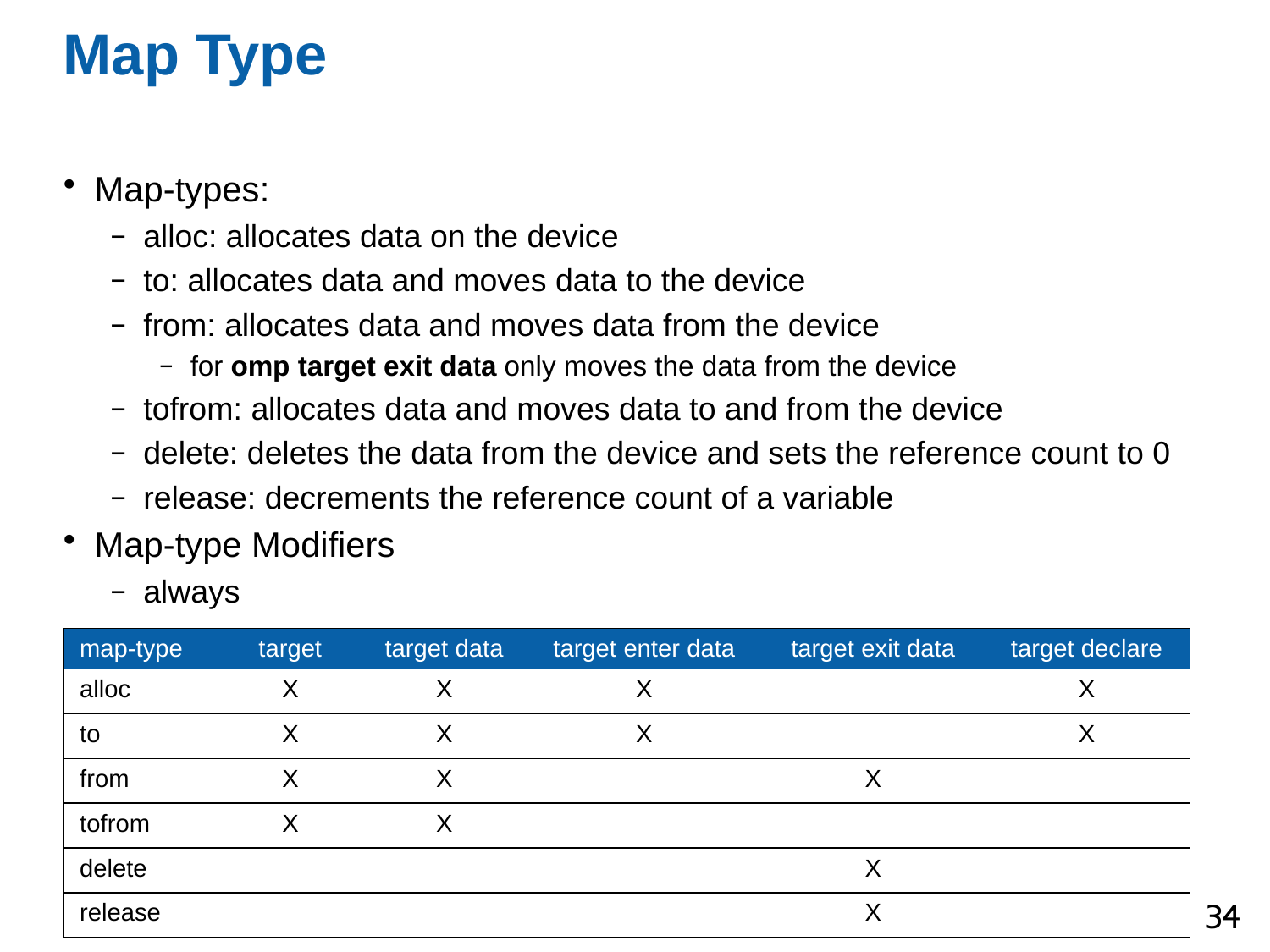

# Map Type
Map-types:
alloc: allocates data on the device
to: allocates data and moves data to the device
from: allocates data and moves data from the device
for omp target exit data only moves the data from the device
tofrom: allocates data and moves data to and from the device
delete: deletes the data from the device and sets the reference count to 0
release: decrements the reference count of a variable
Map-type Modifiers
always
| map-type | target | target data | target enter data | target exit data | target declare |
| --- | --- | --- | --- | --- | --- |
| alloc | X | X | X |  | X |
| to | X | X | X |  | X |
| from | X | X |  | X |  |
| tofrom | X | X |  |  |  |
| delete |  |  |  | X |  |
| release |  |  |  | X |  |
34